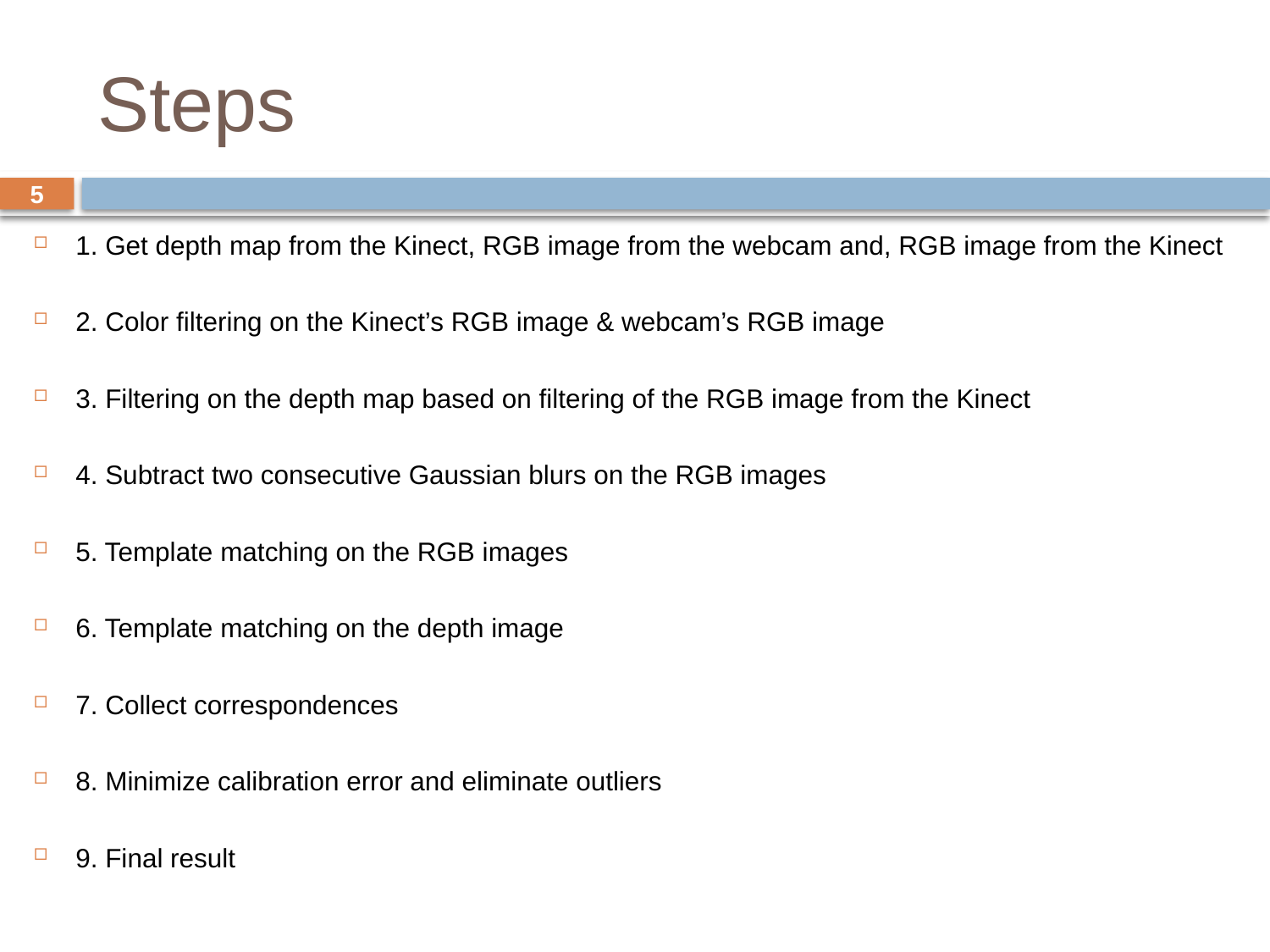

# Steps
5
1. Get depth map from the Kinect, RGB image from the webcam and, RGB image from the Kinect

2. Color filtering on the Kinect’s RGB image & webcam’s RGB image

3. Filtering on the depth map based on filtering of the RGB image from the Kinect

4. Subtract two consecutive Gaussian blurs on the RGB images

5. Template matching on the RGB images

6. Template matching on the depth image

7. Collect correspondences

8. Minimize calibration error and eliminate outliers

9. Final result